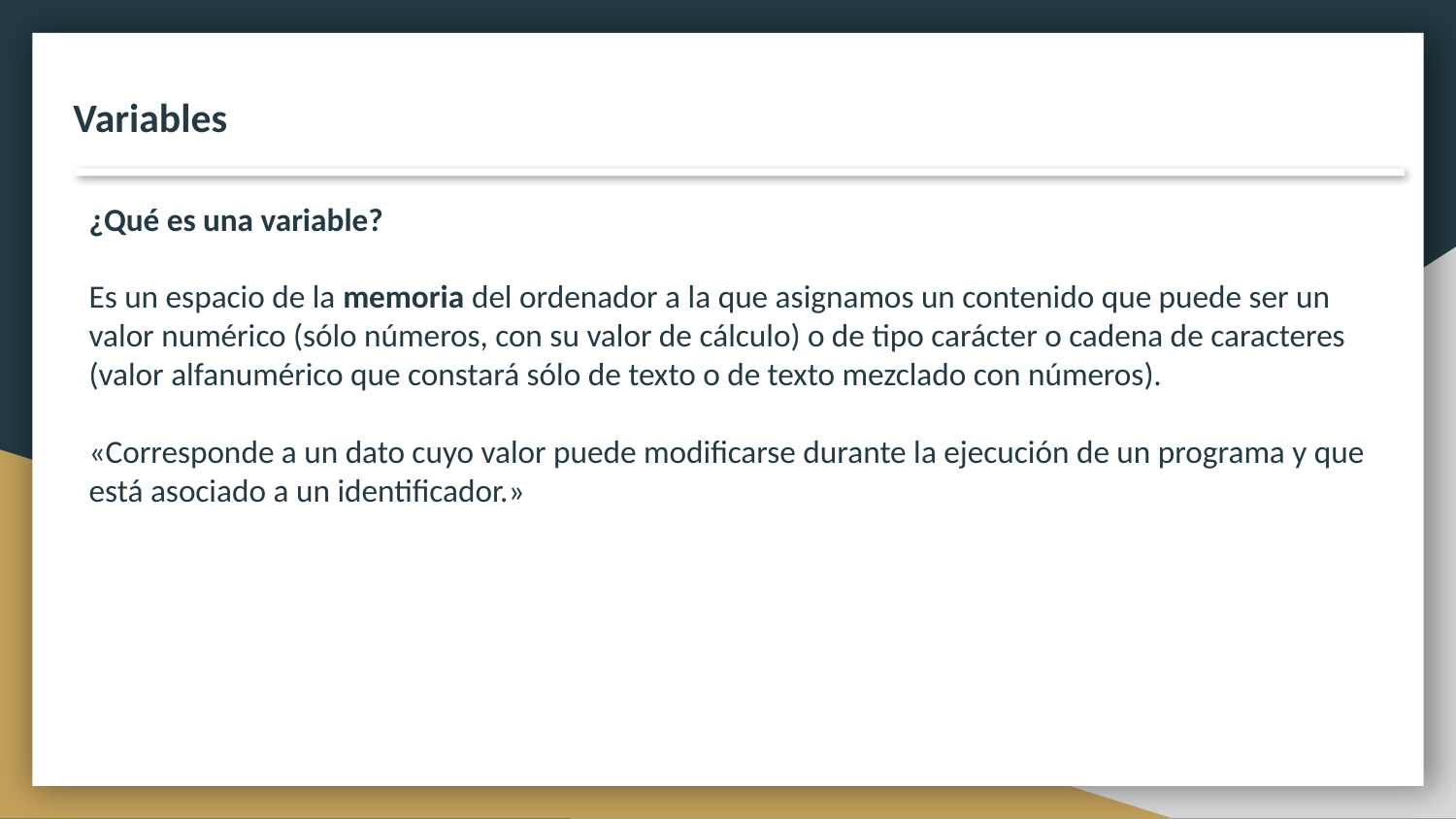

Variables

¿Qué es una variable?
Es un espacio de la memoria del ordenador a la que asignamos un contenido que puede ser un valor numérico (sólo números, con su valor de cálculo) o de tipo carácter o cadena de caracteres (valor alfanumérico que constará sólo de texto o de texto mezclado con números).

«Corresponde a un dato cuyo valor puede modificarse durante la ejecución de un programa y que está asociado a un identificador.»